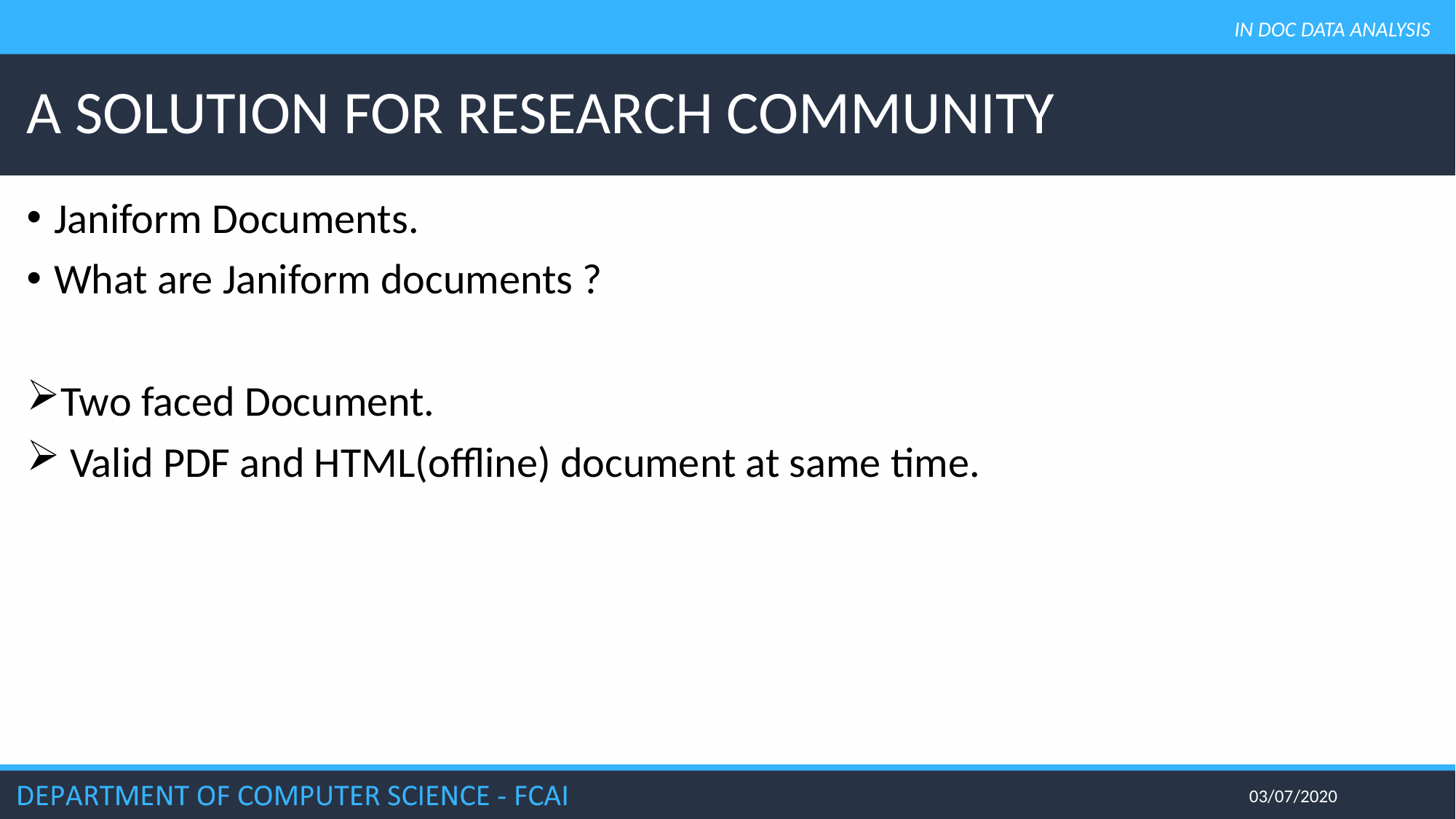

IN DOC DATA ANALYSIS
# A SOLUTION FOR RESEARCH COMMUNITY
Janiform Documents.
What are Janiform documents ?

Two faced Document.
 Valid PDF and HTML(offline) document at same time.
03/07/2020
4